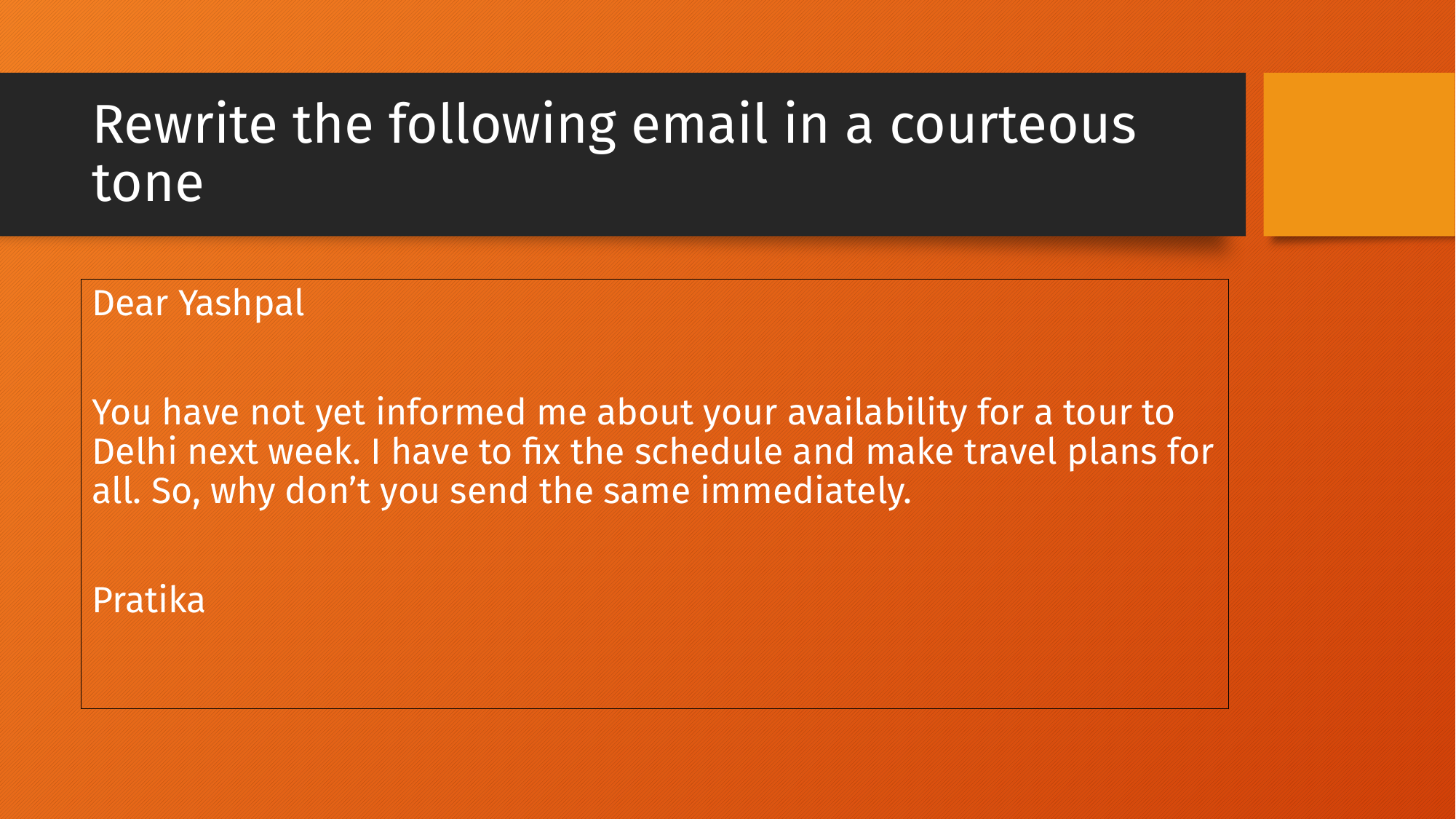

# Rewrite the following email in a courteous tone
Dear Yashpal

You have not yet informed me about your availability for a tour to Delhi next week. I have to fix the schedule and make travel plans for all. So, why don’t you send the same immediately.

Pratika